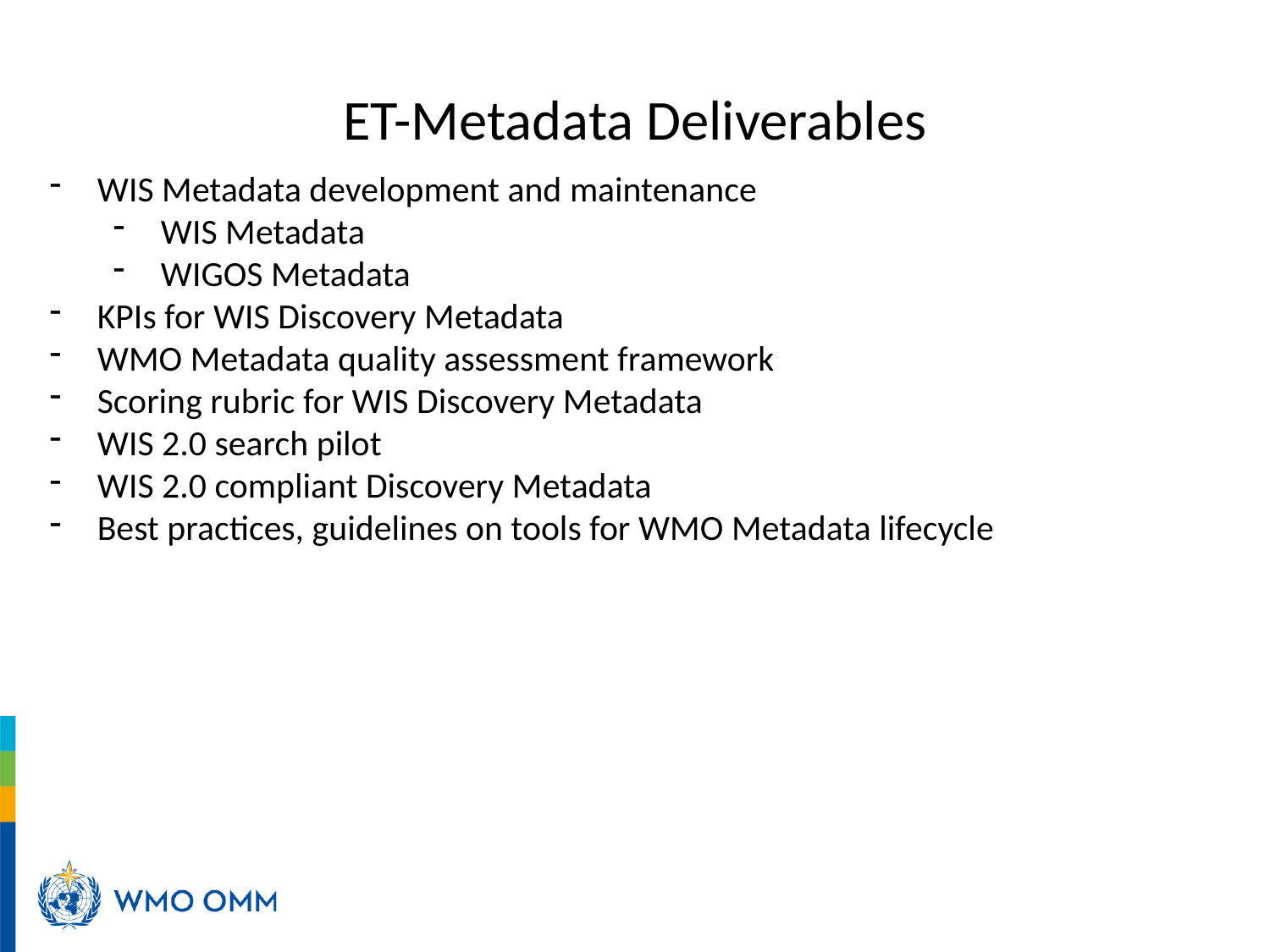

# ET-Metadata Deliverables
WIS Metadata development and maintenance
WIS Metadata
WIGOS Metadata
KPIs for WIS Discovery Metadata
WMO Metadata quality assessment framework
Scoring rubric for WIS Discovery Metadata
WIS 2.0 search pilot
WIS 2.0 compliant Discovery Metadata
Best practices, guidelines on tools for WMO Metadata lifecycle